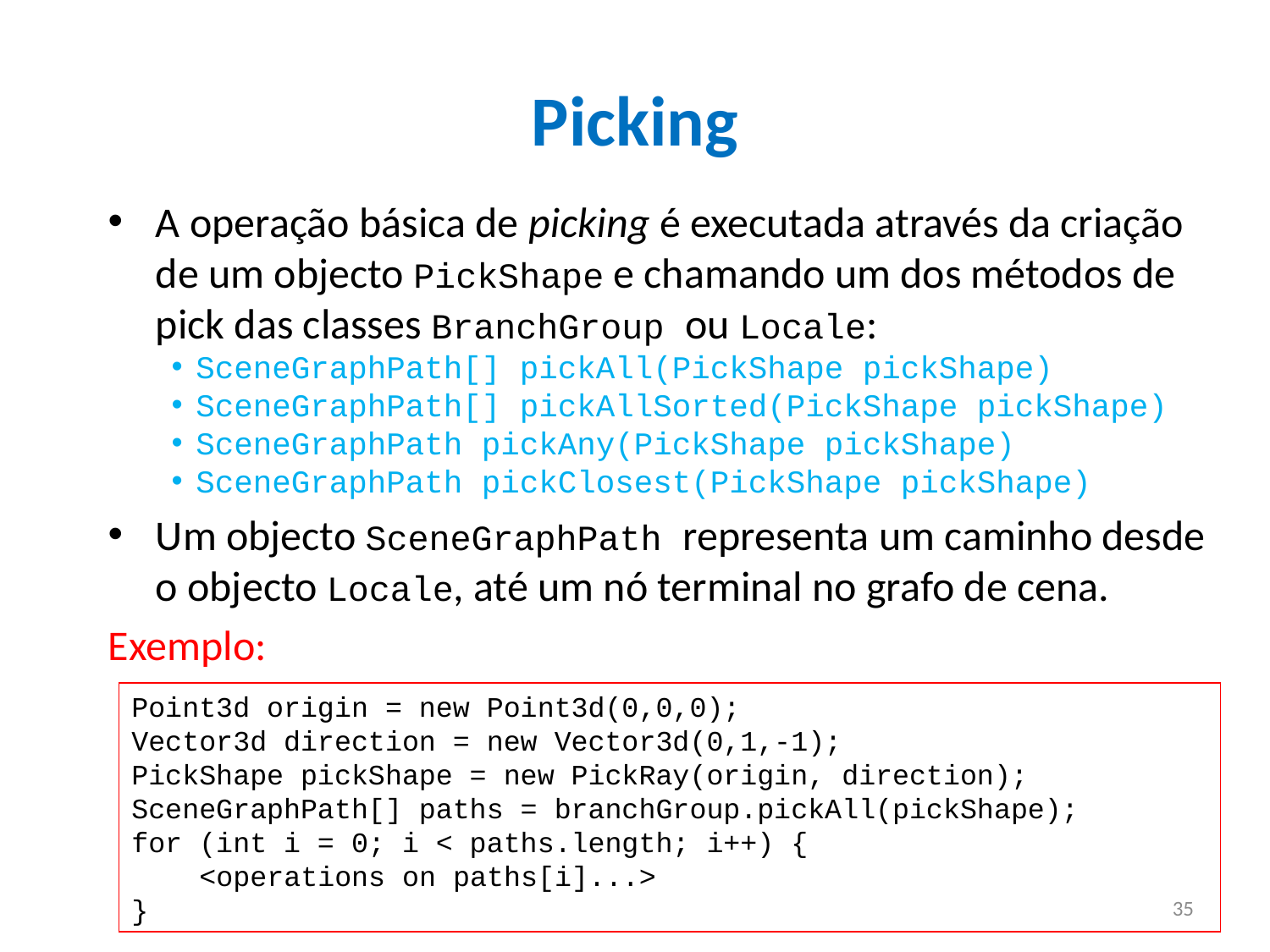

Picking
A operação básica de picking é executada através da criação de um objecto PickShape e chamando um dos métodos de pick das classes BranchGroup ou Locale:
SceneGraphPath[] pickAll(PickShape pickShape)
SceneGraphPath[] pickAllSorted(PickShape pickShape)
SceneGraphPath pickAny(PickShape pickShape)
SceneGraphPath pickClosest(PickShape pickShape)
Um objecto SceneGraphPath representa um caminho desde o objecto Locale, até um nó terminal no grafo de cena.
Exemplo:
Point3d origin = new Point3d(0,0,0);
Vector3d direction = new Vector3d(0,1,-1);
PickShape pickShape = new PickRay(origin, direction);
SceneGraphPath[] paths = branchGroup.pickAll(pickShape);
for (int i = 0; i < paths.length; i++) {
    <operations on paths[i]...>
}
35